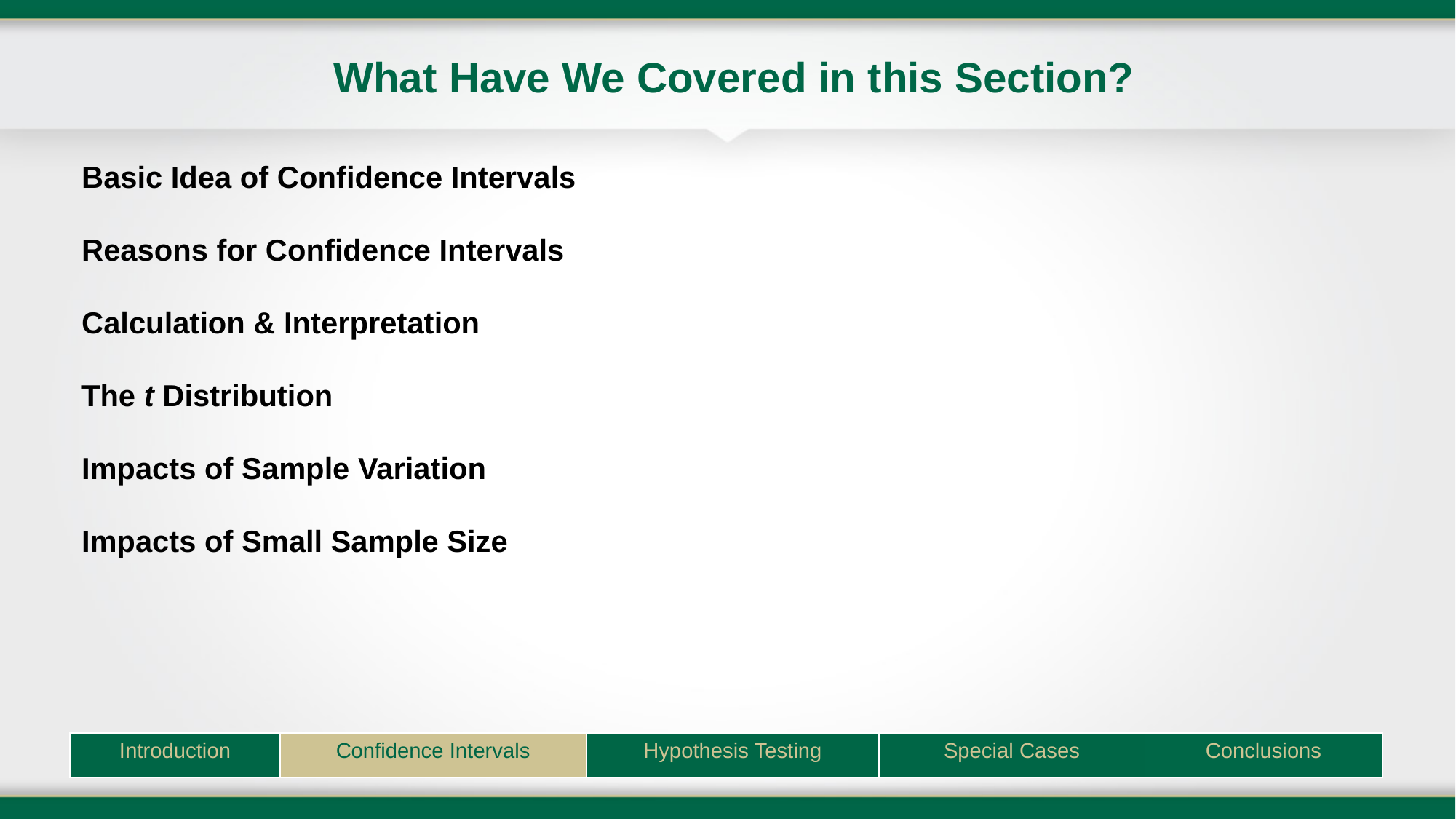

# What Have We Covered in this Section?
Basic Idea of Confidence Intervals
Reasons for Confidence Intervals
Calculation & Interpretation
The t Distribution
Impacts of Sample Variation
Impacts of Small Sample Size
| Introduction | Confidence Intervals | Hypothesis Testing | Special Cases | Conclusions |
| --- | --- | --- | --- | --- |